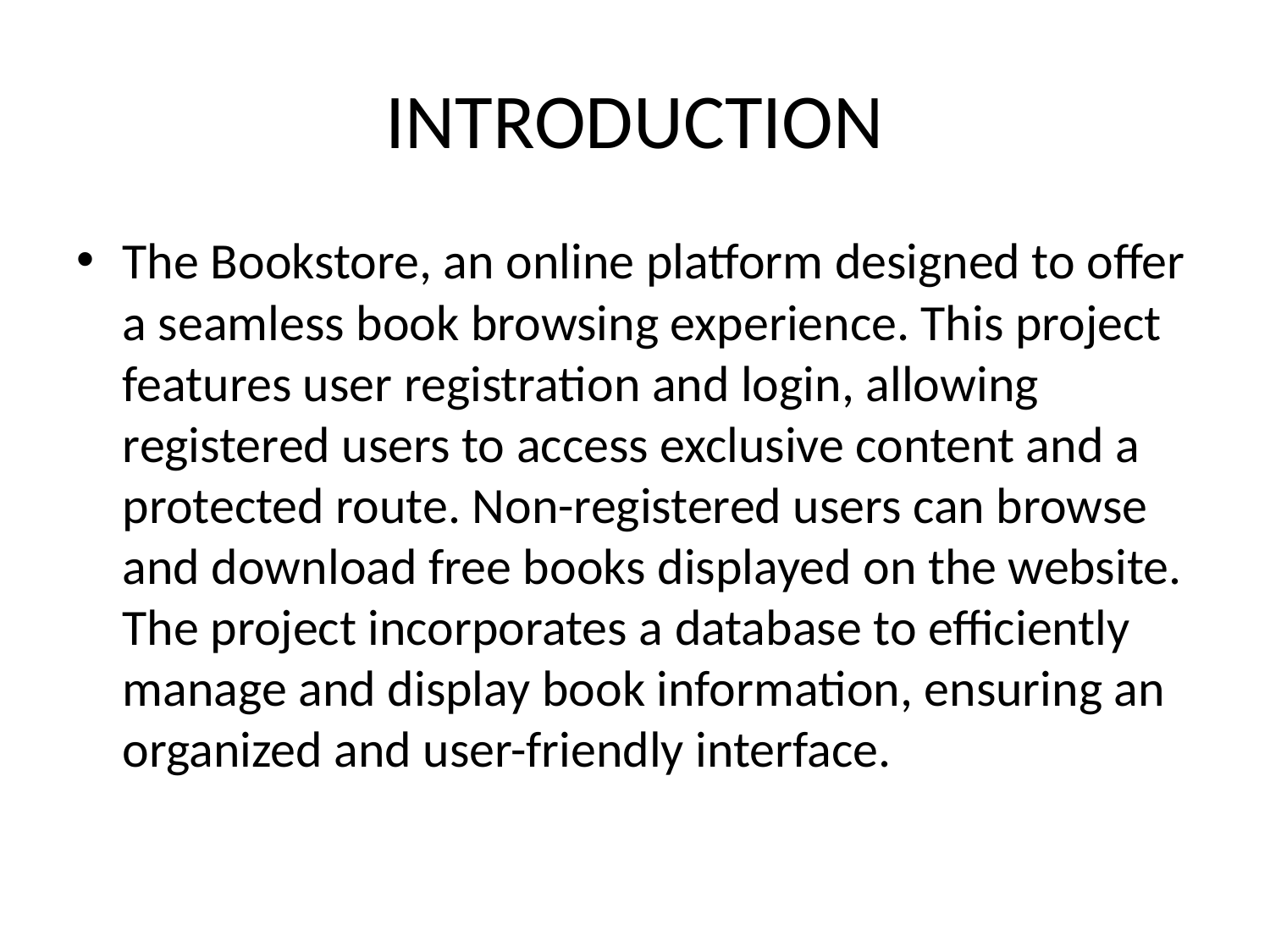

# INTRODUCTION
The Bookstore, an online platform designed to offer a seamless book browsing experience. This project features user registration and login, allowing registered users to access exclusive content and a protected route. Non-registered users can browse and download free books displayed on the website. The project incorporates a database to efficiently manage and display book information, ensuring an organized and user-friendly interface.